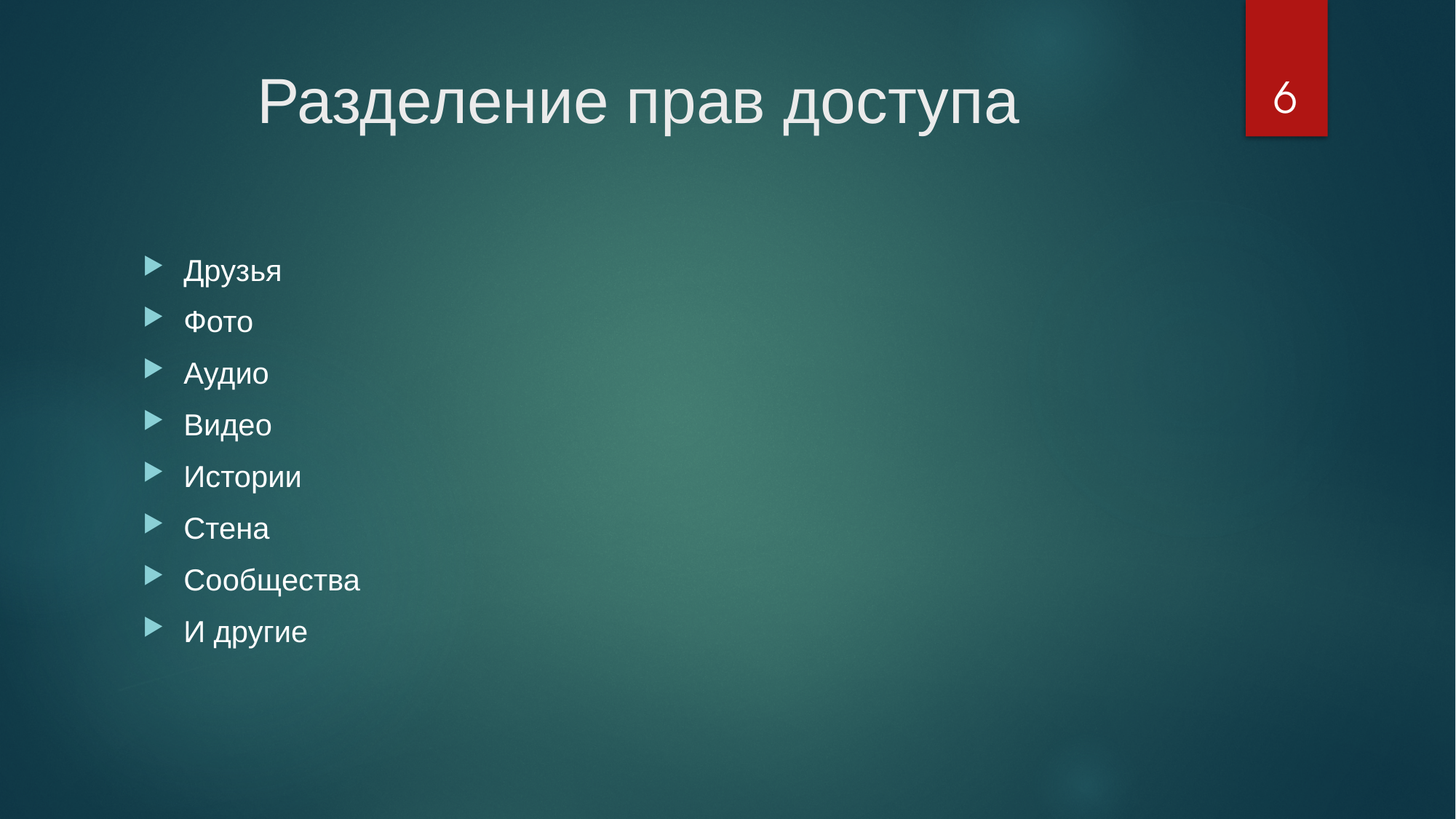

6
# Разделение прав доступа
Друзья
Фото
Аудио
Видео
Истории
Стена
Сообщества
И другие